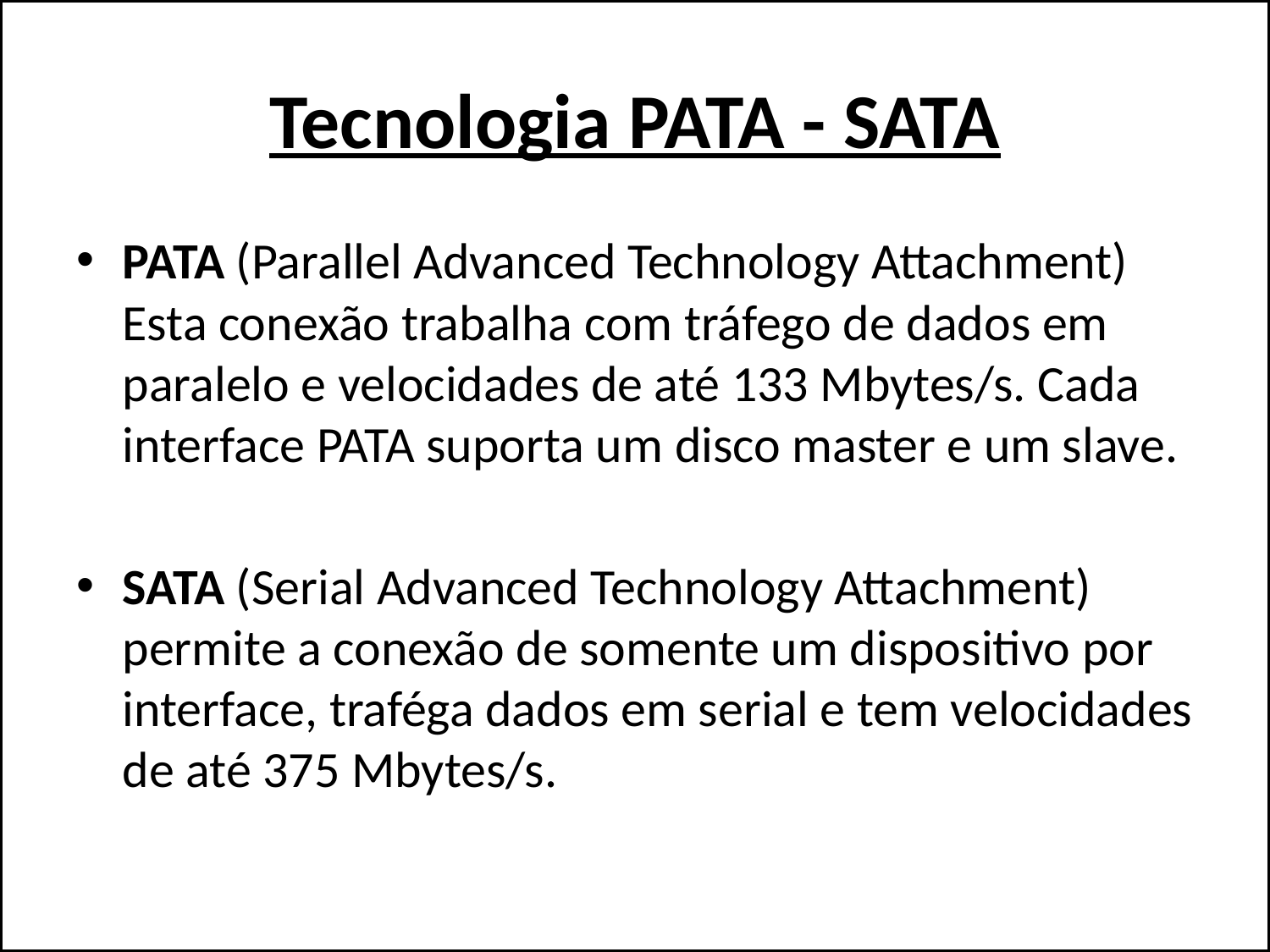

# Tecnologia PATA - SATA
PATA (Parallel Advanced Technology Attachment)  Esta conexão trabalha com tráfego de dados em paralelo e velocidades de até 133 Mbytes/s. Cada interface PATA suporta um disco master e um slave.

SATA (Serial Advanced Technology Attachment) permite a conexão de somente um dispositivo por interface, traféga dados em serial e tem velocidades de até 375 Mbytes/s.